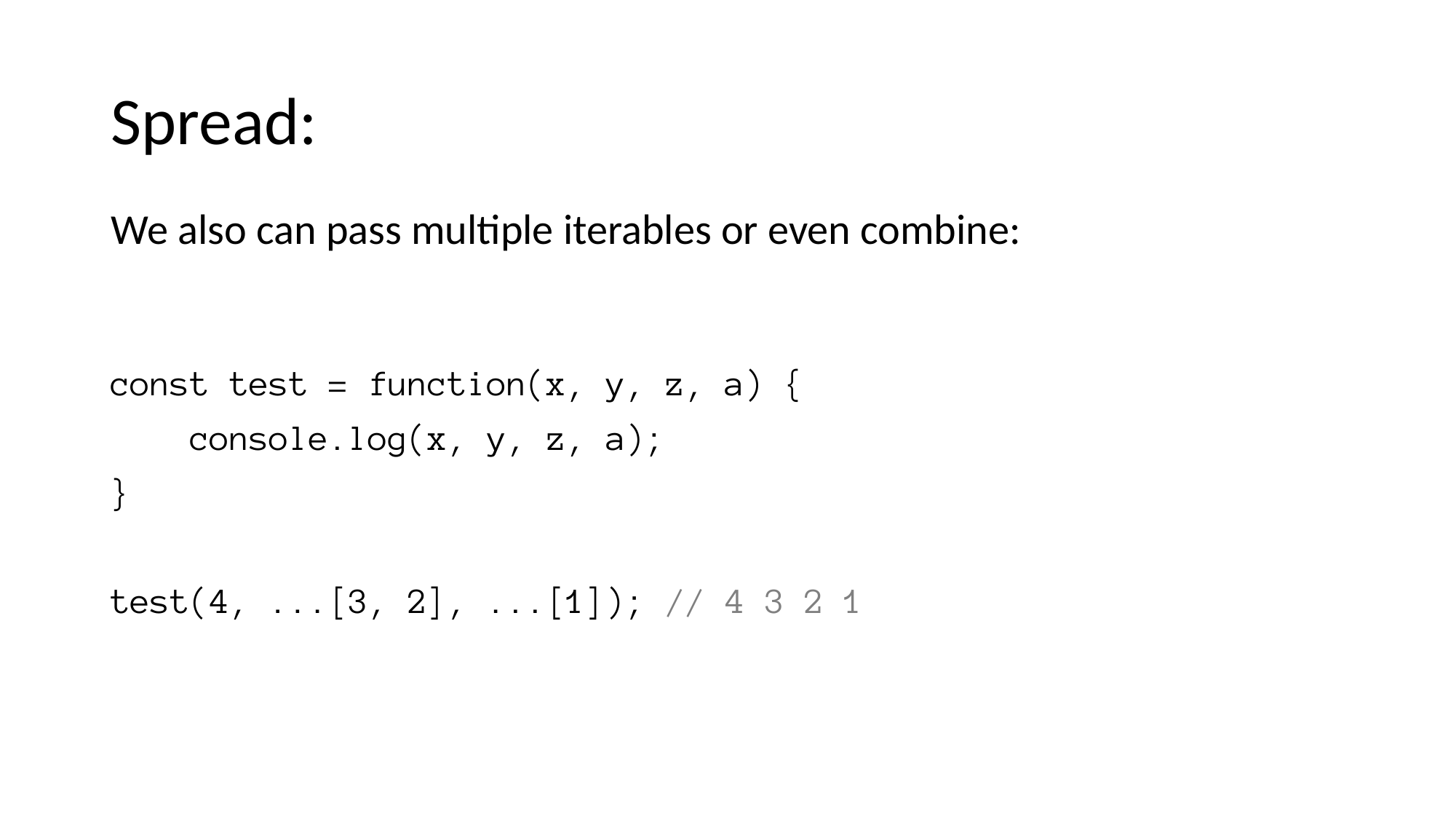

# Spread:
We also can pass multiple iterables or even combine:

const test = function(x, y, z, a) {
    console.log(x, y, z, a);
}

test(4, ...[3, 2], ...[1]); // 4 3 2 1